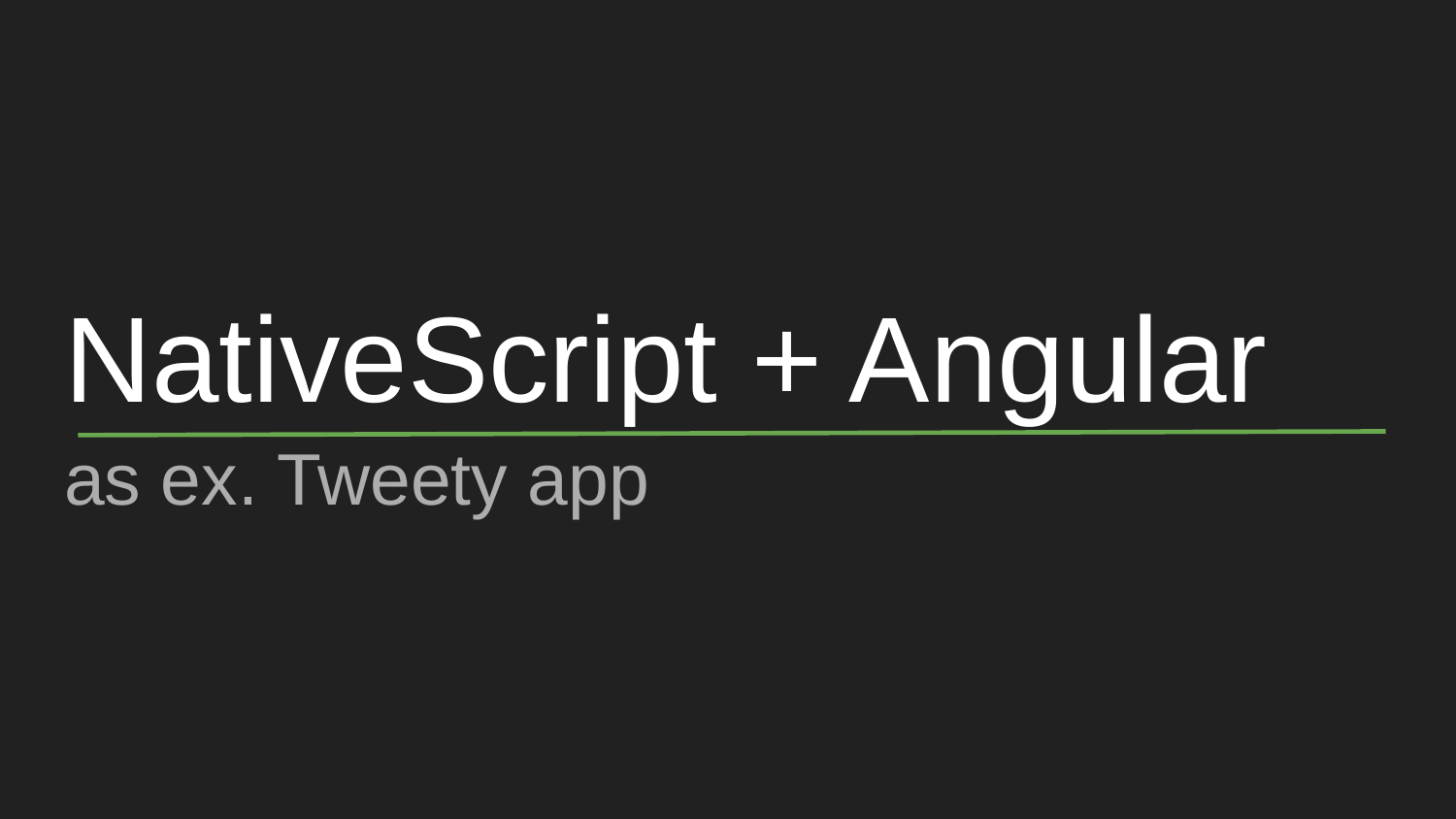

# NativeScript + Angular
as ex. Tweety app